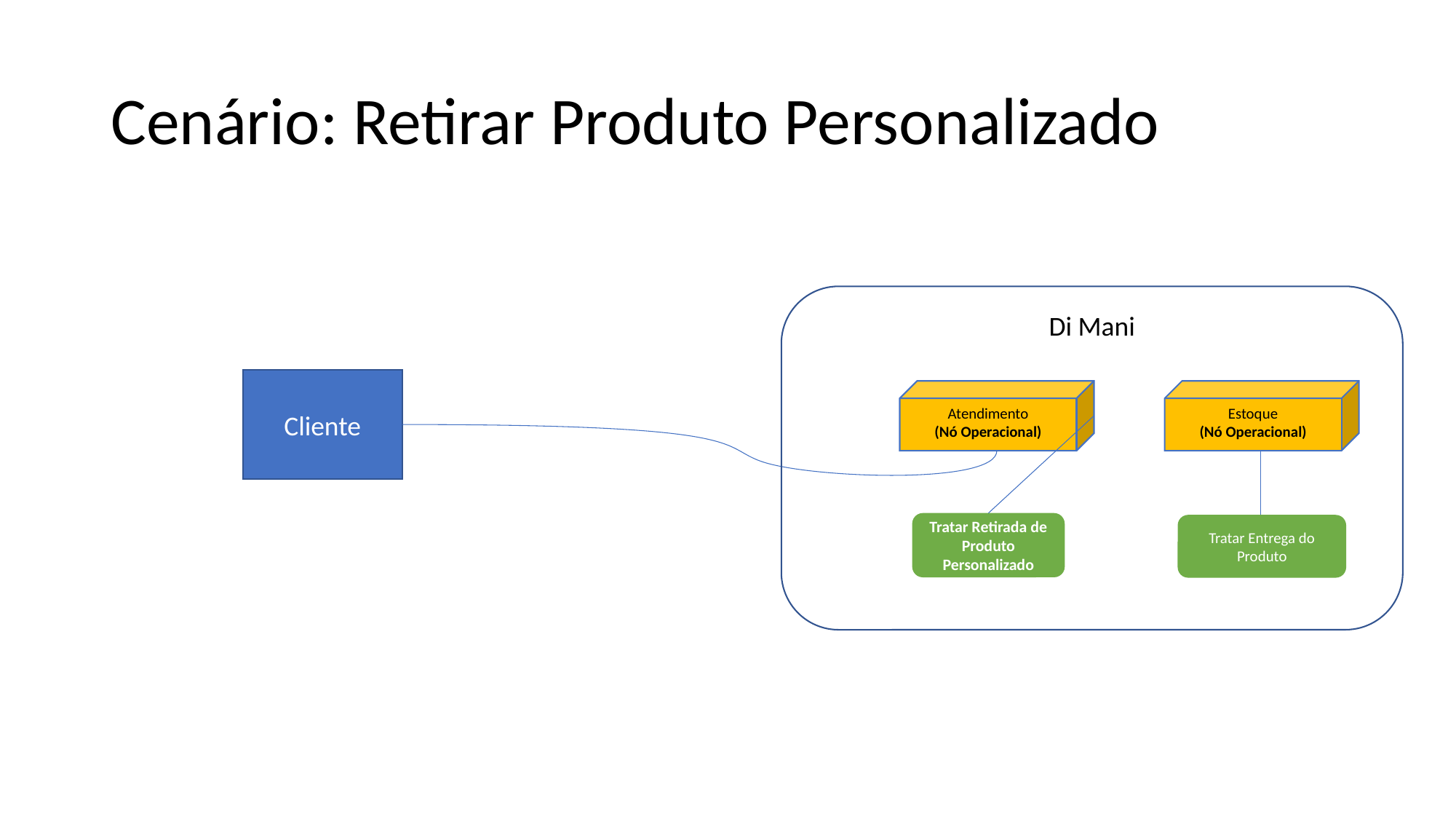

# Cenário: Retirar Produto Personalizado
Di Mani

Cliente
Estoque
(Nó Operacional)

Atendimento
(Nó Operacional)

Tratar Retirada de Produto Personalizado
Tratar Entrega do Produto